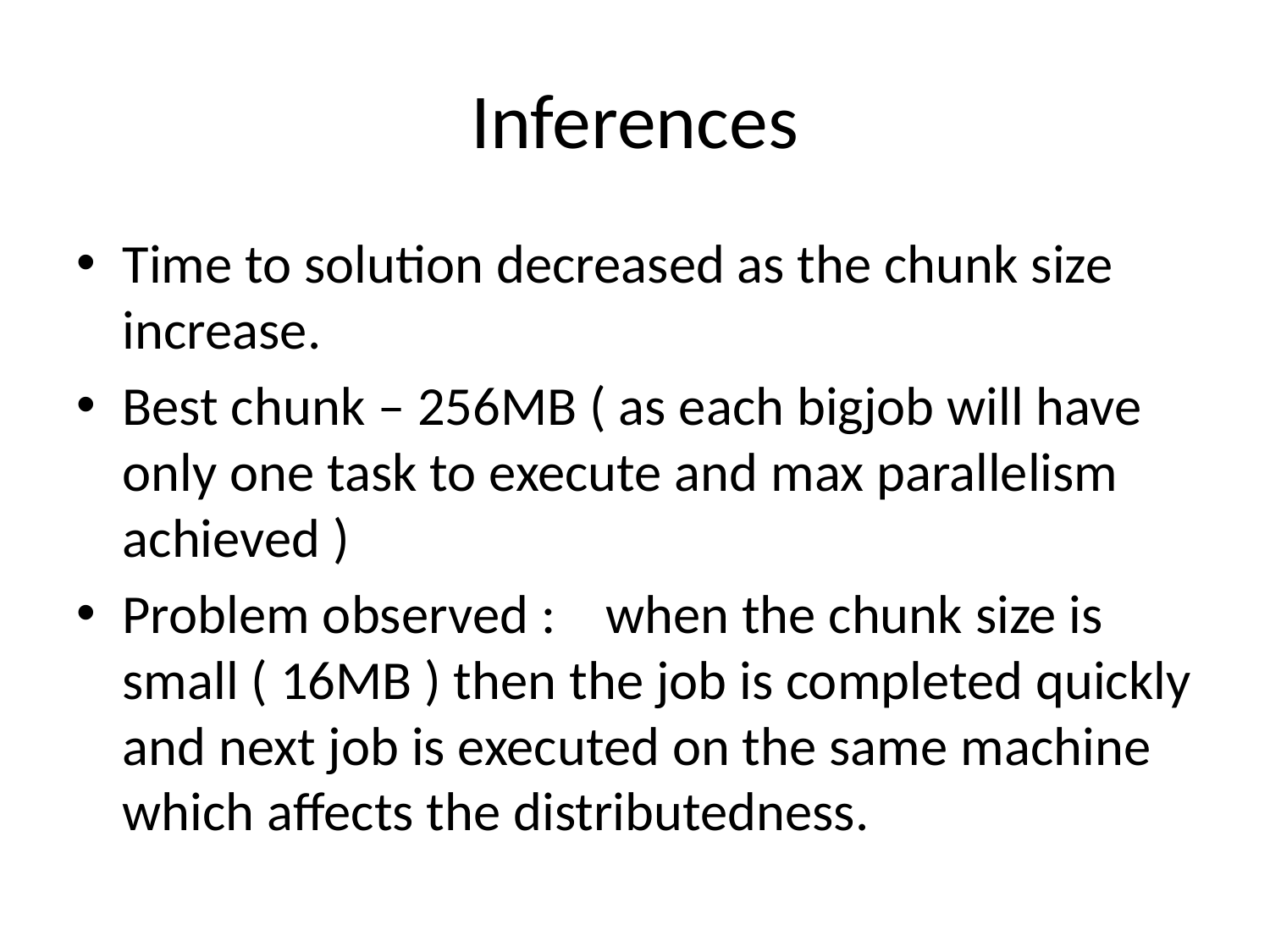

# Inferences
Time to solution decreased as the chunk size increase.
Best chunk – 256MB ( as each bigjob will have only one task to execute and max parallelism achieved )
Problem observed :    when the chunk size is small ( 16MB ) then the job is completed quickly and next job is executed on the same machine which affects the distributedness.